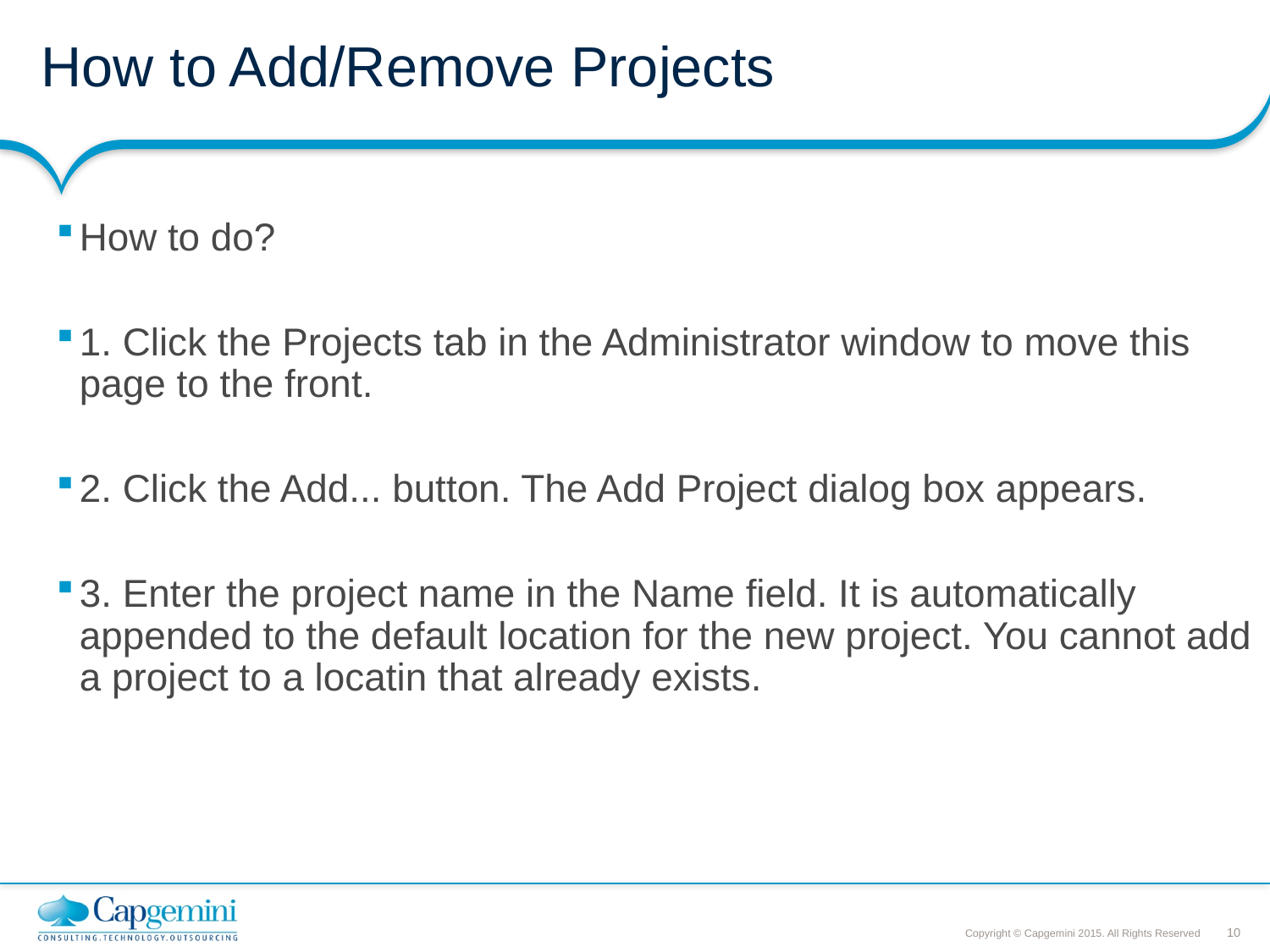

# How to Add/Remove Projects

How to do?

1. Click the Projects tab in the Administrator window to move this page to the front.

2. Click the Add... button. The Add Project dialog box appears.

3. Enter the project name in the Name field. It is automatically appended to the default location for the new project. You cannot add a project to a locatin that already exists.